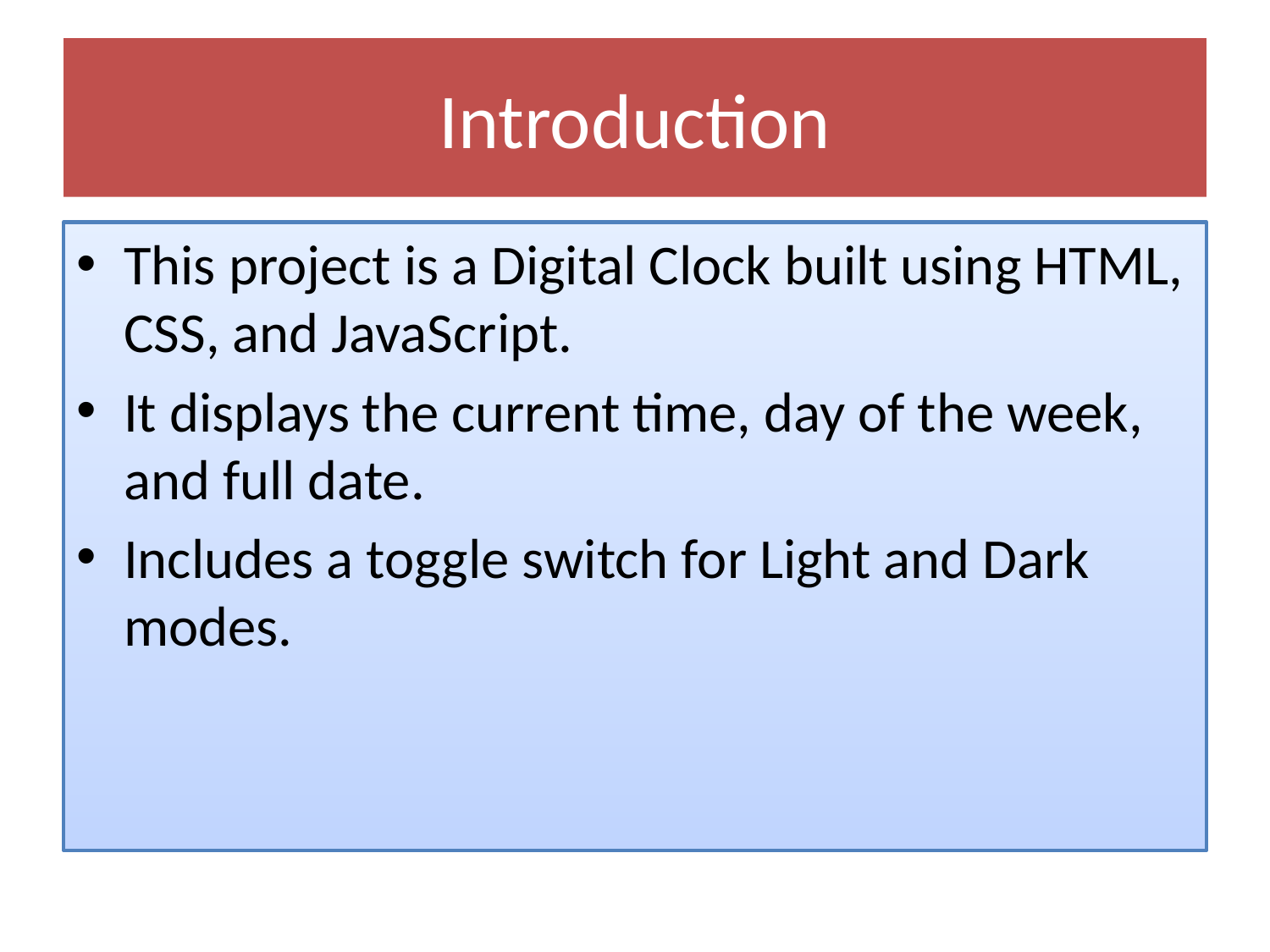

# Introduction
This project is a Digital Clock built using HTML, CSS, and JavaScript.
It displays the current time, day of the week, and full date.
Includes a toggle switch for Light and Dark modes.